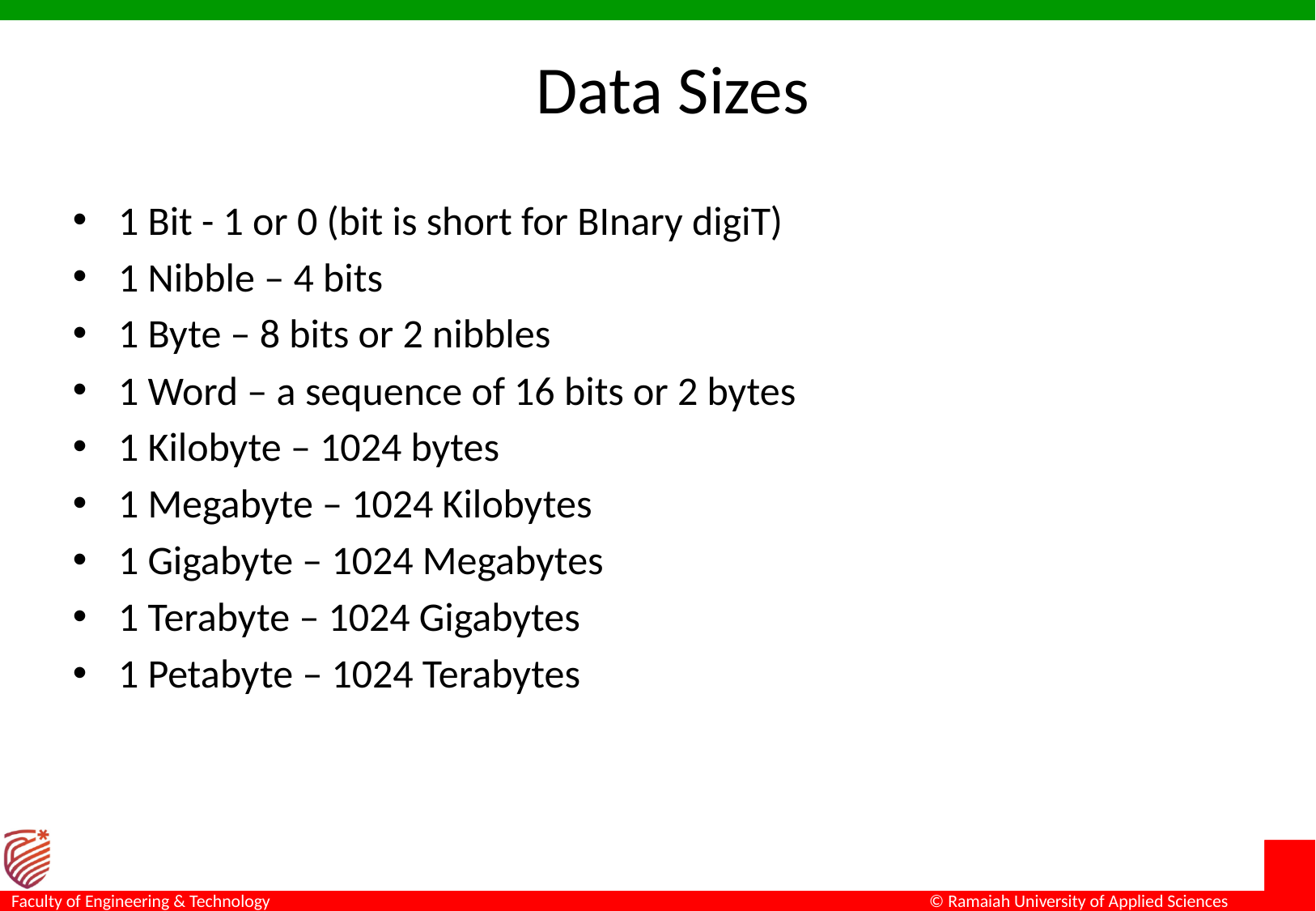

# Data Sizes
1 Bit - 1 or 0 (bit is short for BInary digiT)
1 Nibble – 4 bits
1 Byte – 8 bits or 2 nibbles
1 Word – a sequence of 16 bits or 2 bytes
1 Kilobyte – 1024 bytes
1 Megabyte – 1024 Kilobytes
1 Gigabyte – 1024 Megabytes
1 Terabyte – 1024 Gigabytes
1 Petabyte – 1024 Terabytes